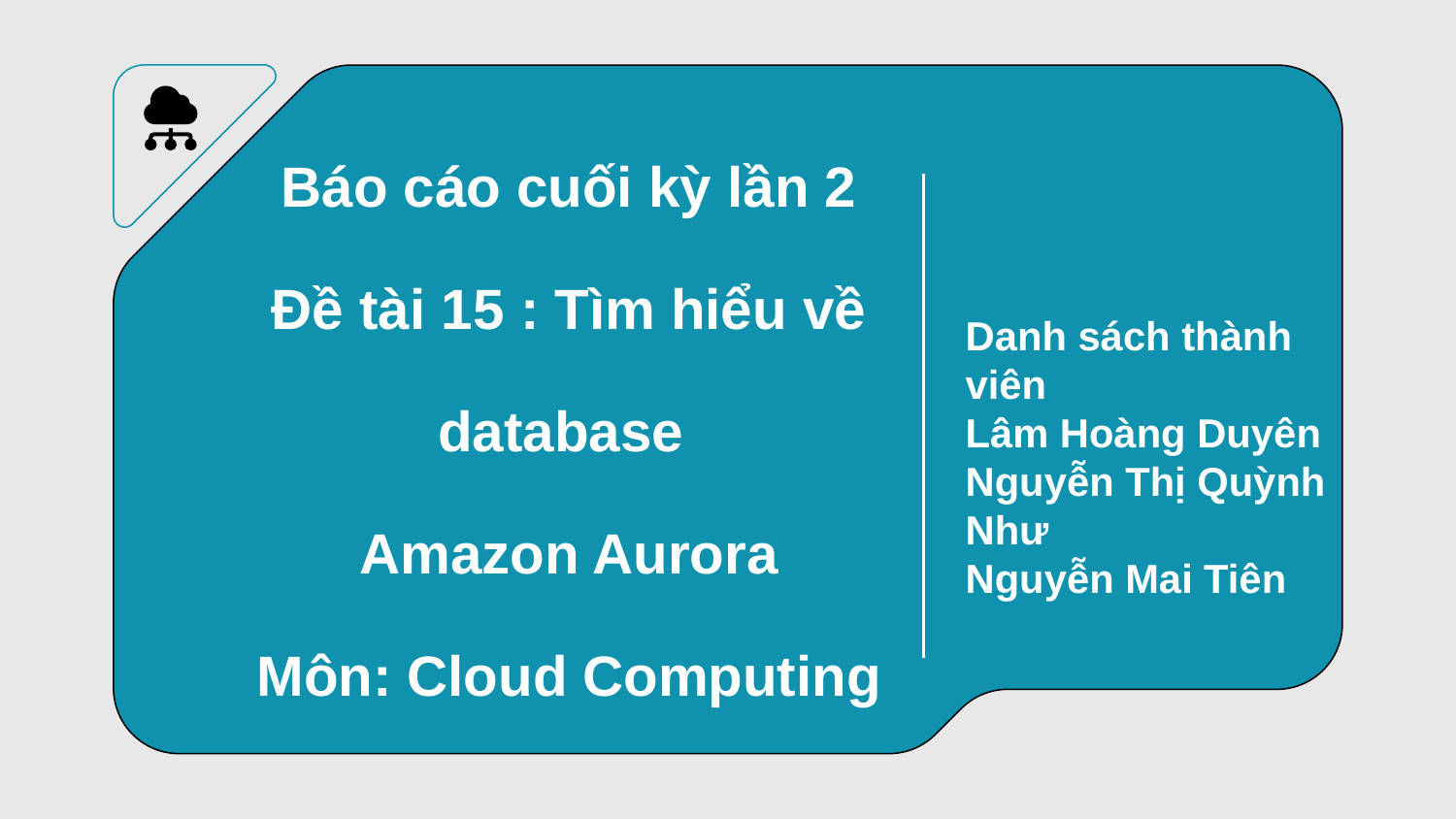

# Báo cáo cuối kỳ lần 2 Đề tài 15 : Tìm hiểu về database Amazon Aurora Môn: Cloud Computing
Danh sách thành viên
Lâm Hoàng Duyên
Nguyễn Thị Quỳnh Như
Nguyễn Mai Tiên